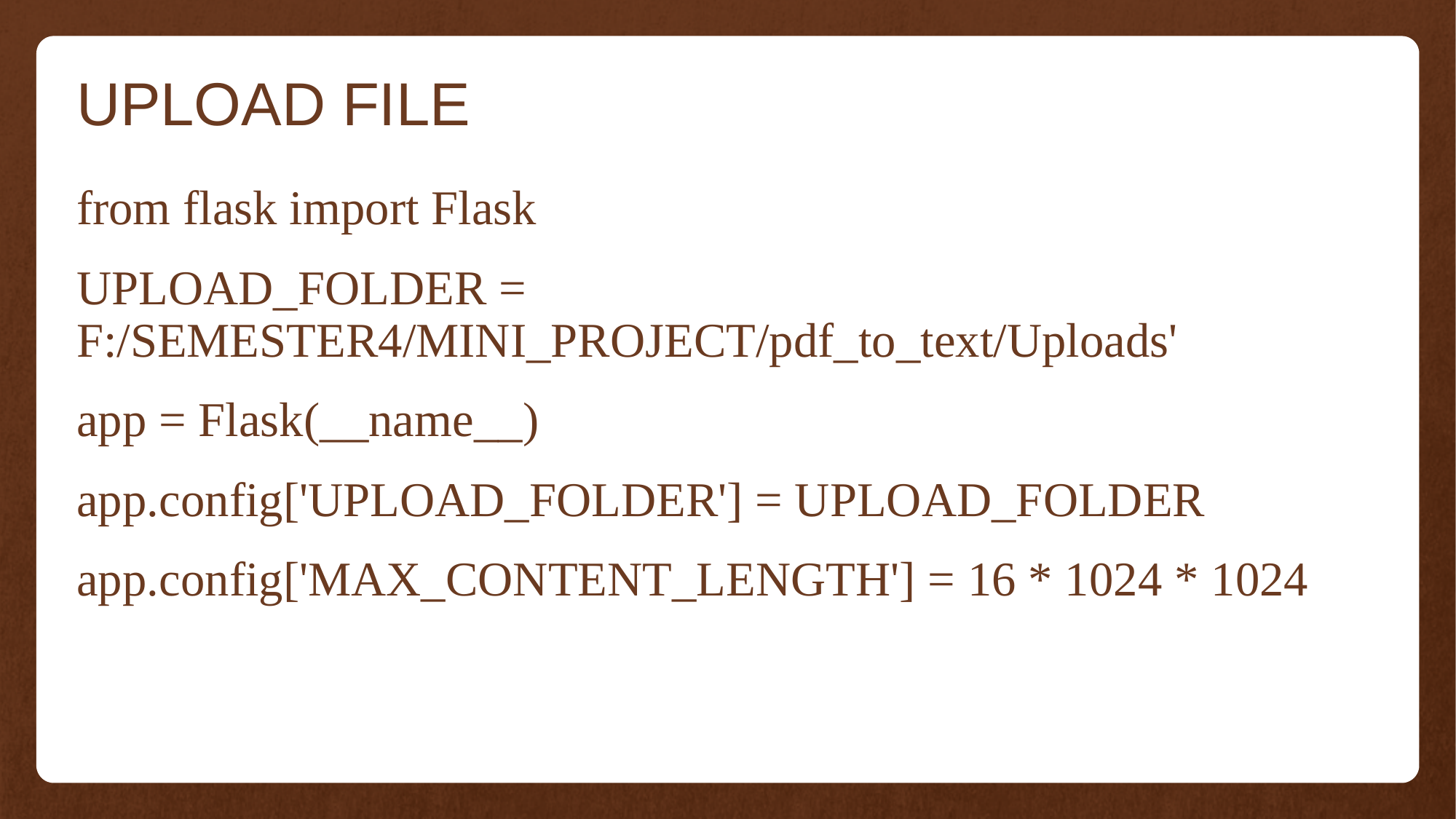

# UPLOAD FILE
from flask import Flask
UPLOAD_FOLDER = F:/SEMESTER4/MINI_PROJECT/pdf_to_text/Uploads'
app = Flask(__name__)
app.config['UPLOAD_FOLDER'] = UPLOAD_FOLDER
app.config['MAX_CONTENT_LENGTH'] = 16 * 1024 * 1024